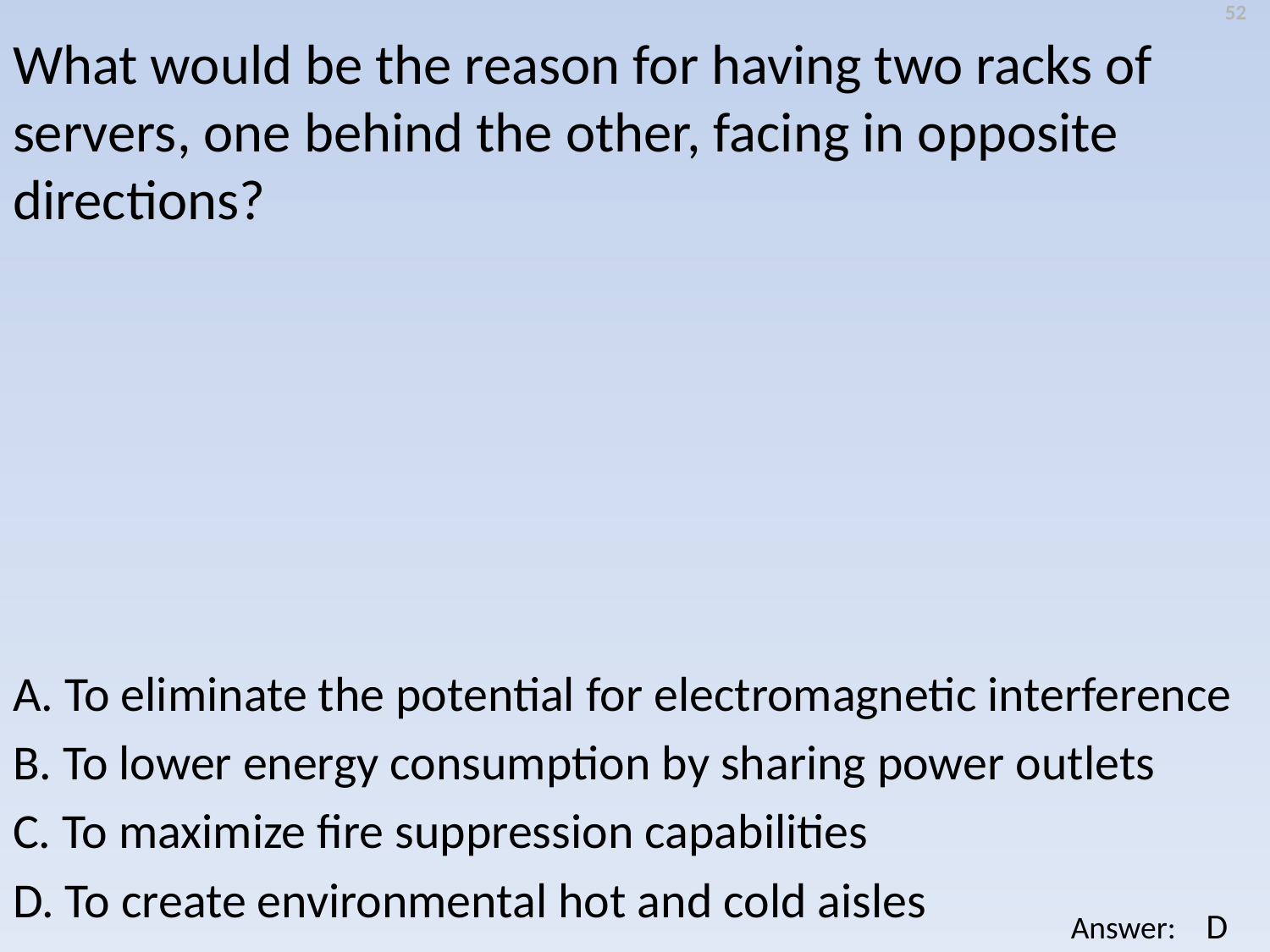

52
What would be the reason for having two racks of servers, one behind the other, facing in opposite directions?
A. To eliminate the potential for electromagnetic interference
B. To lower energy consumption by sharing power outlets
C. To maximize fire suppression capabilities
D. To create environmental hot and cold aisles
D